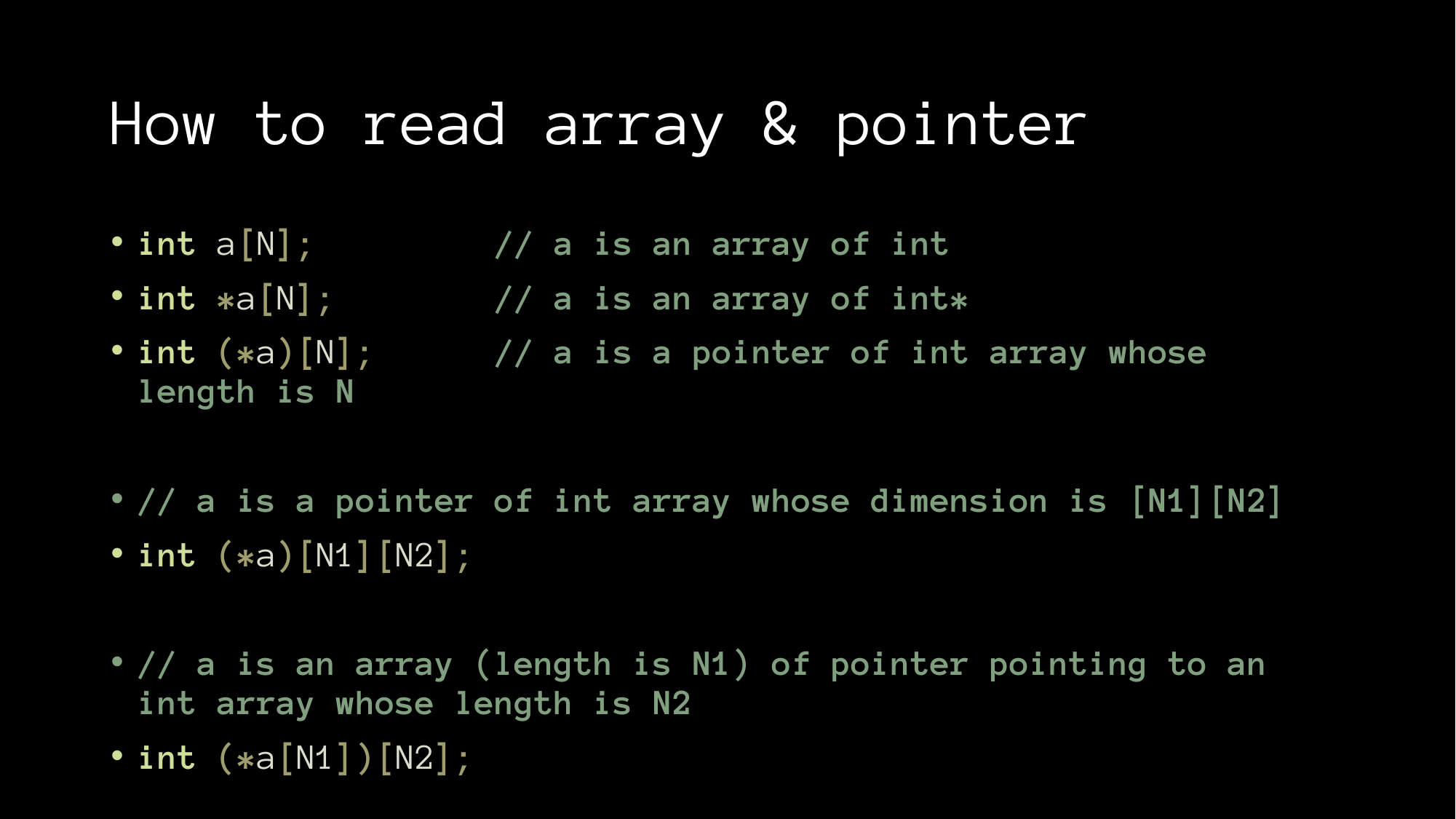

# How to read array & pointer
int a[N];         // a is an array of int
int *a[N];        // a is an array of int*
int (*a)[N];      // a is a pointer of int array whose length is N

// a is a pointer of int array whose dimension is [N1][N2]
int (*a)[N1][N2];

// a is an array (length is N1) of pointer pointing to an int array whose length is N2
int (*a[N1])[N2];